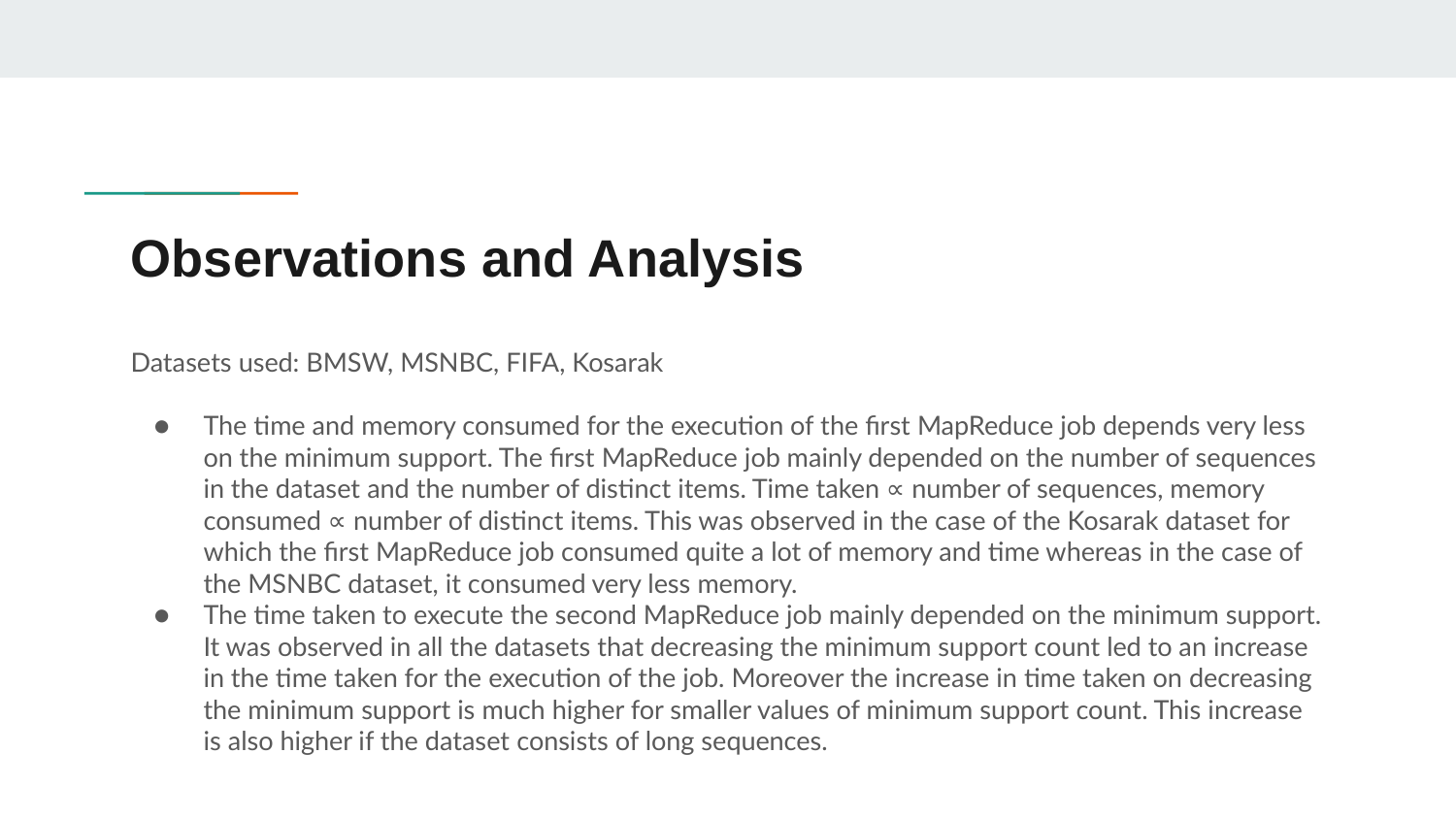

# Observations and Analysis
Datasets used: BMSW, MSNBC, FIFA, Kosarak
The time and memory consumed for the execution of the first MapReduce job depends very less on the minimum support. The first MapReduce job mainly depended on the number of sequences in the dataset and the number of distinct items. Time taken ∝ number of sequences, memory consumed ∝ number of distinct items. This was observed in the case of the Kosarak dataset for which the first MapReduce job consumed quite a lot of memory and time whereas in the case of the MSNBC dataset, it consumed very less memory.
The time taken to execute the second MapReduce job mainly depended on the minimum support. It was observed in all the datasets that decreasing the minimum support count led to an increase in the time taken for the execution of the job. Moreover the increase in time taken on decreasing the minimum support is much higher for smaller values of minimum support count. This increase is also higher if the dataset consists of long sequences.